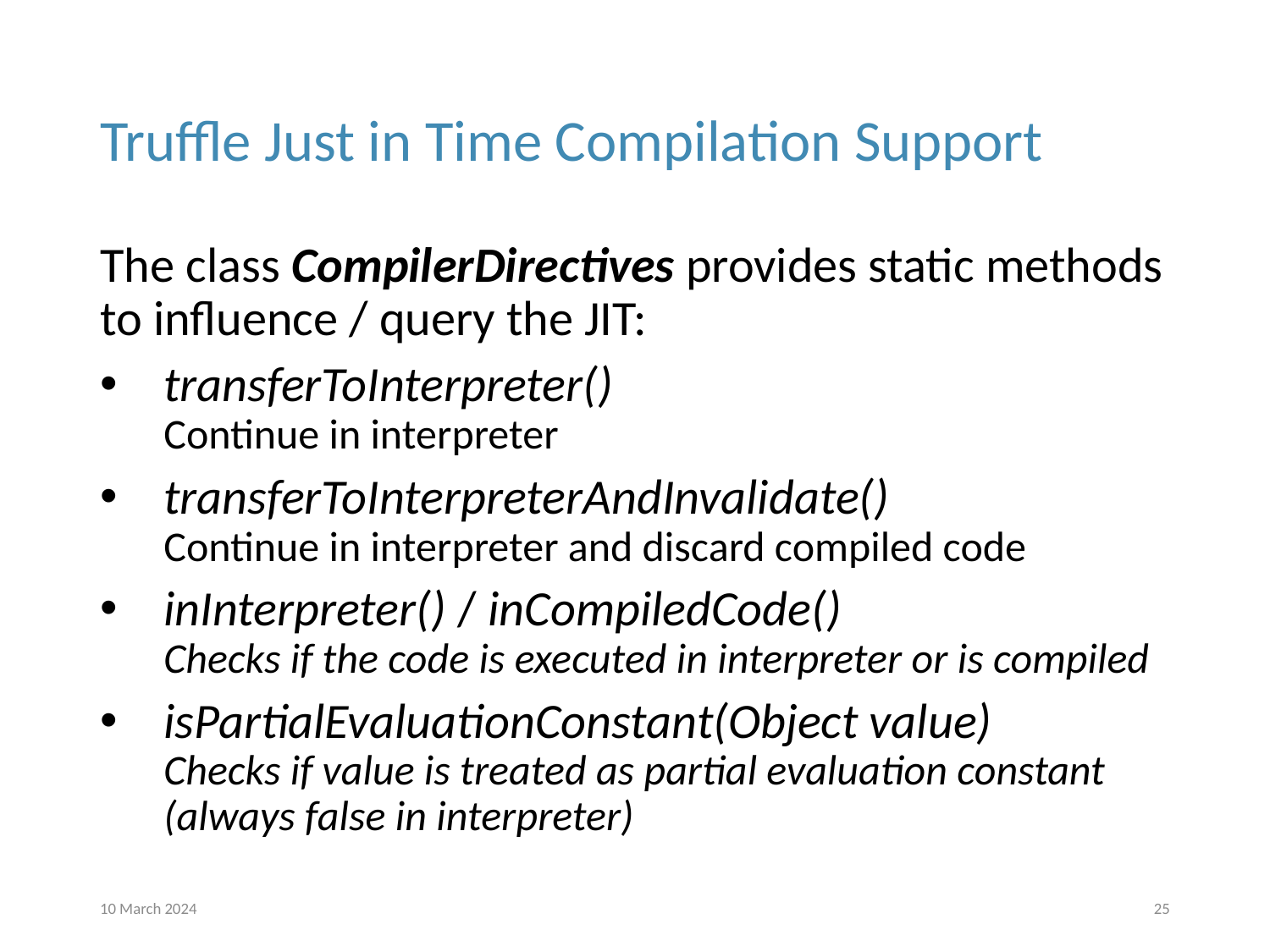

# Truffle Just in Time Compilation Support
The class CompilerDirectives provides static methods to influence / query the JIT:
transferToInterpreter()
Continue in interpreter
transferToInterpreterAndInvalidate()
Continue in interpreter and discard compiled code
inInterpreter() / inCompiledCode()
Checks if the code is executed in interpreter or is compiled
isPartialEvaluationConstant(Object value)
Checks if value is treated as partial evaluation constant
(always false in interpreter)

10 March 2024
25